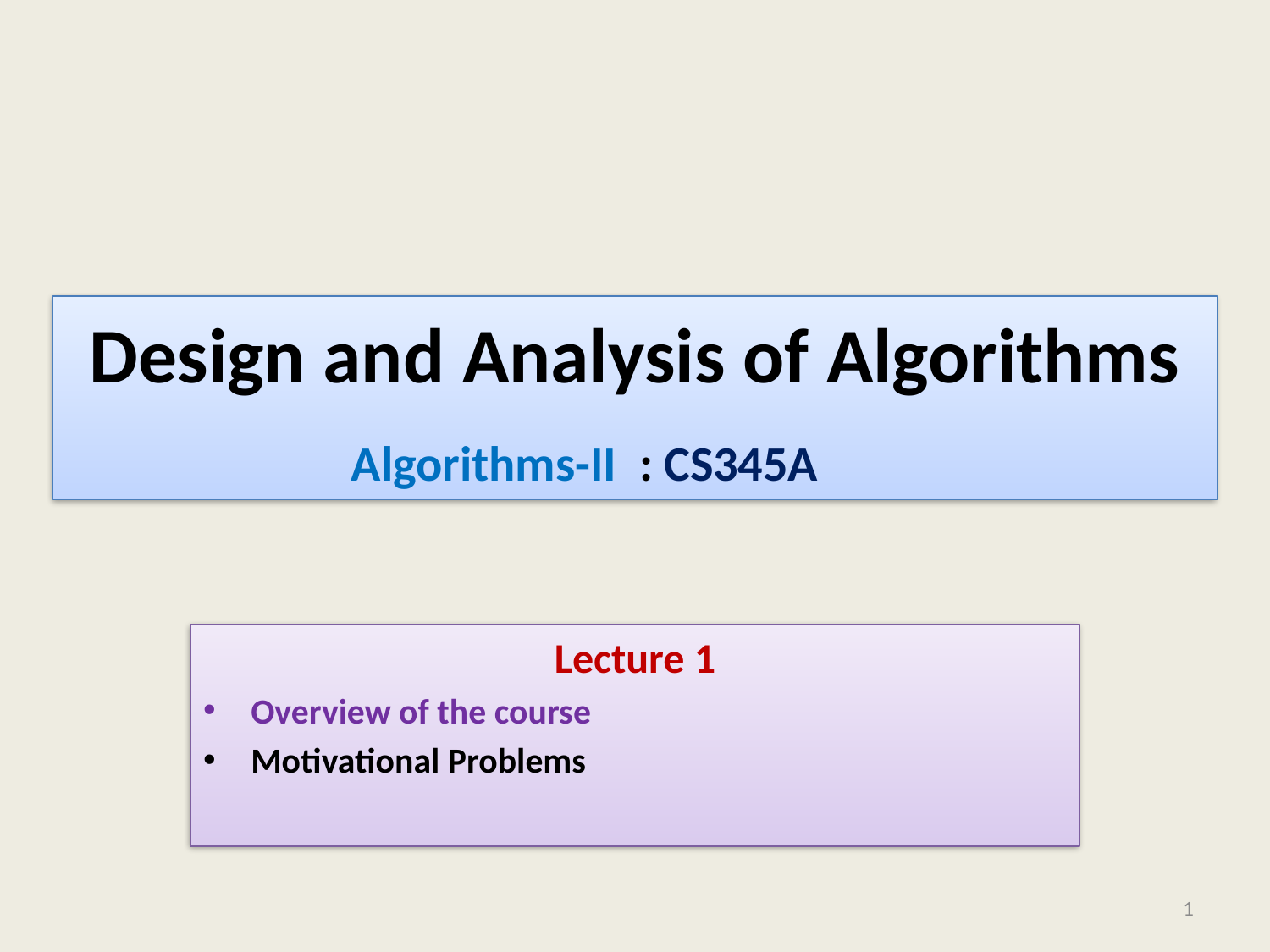

# Design and Analysis of Algorithms
Algorithms-II  : CS345A
Lecture 1
Overview of the course
Motivational Problems
1